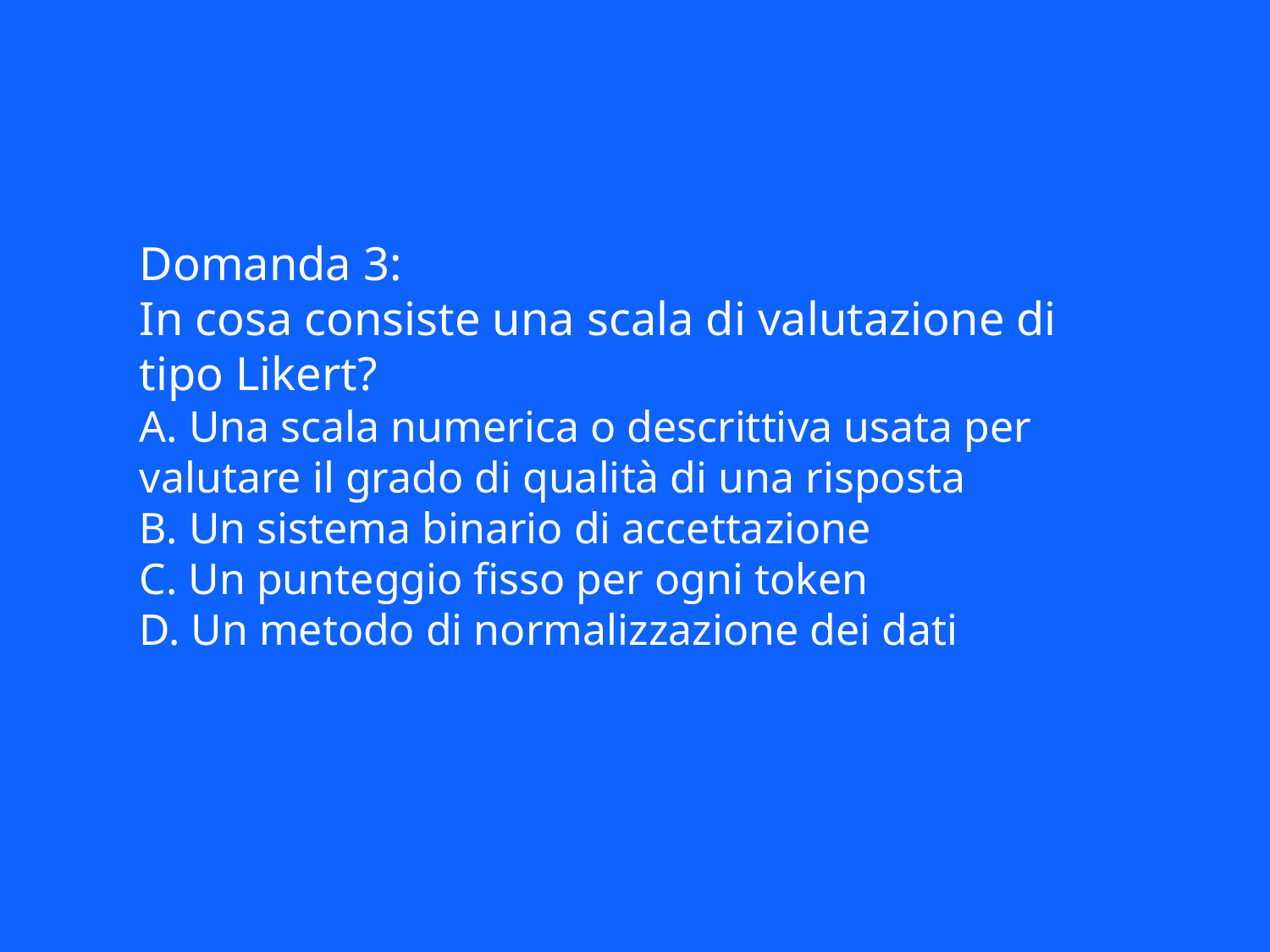

Domanda 3:
In cosa consiste una scala di valutazione di tipo Likert?
A. Una scala numerica o descrittiva usata per valutare il grado di qualità di una risposta
B. Un sistema binario di accettazione
C. Un punteggio fisso per ogni token
D. Un metodo di normalizzazione dei dati